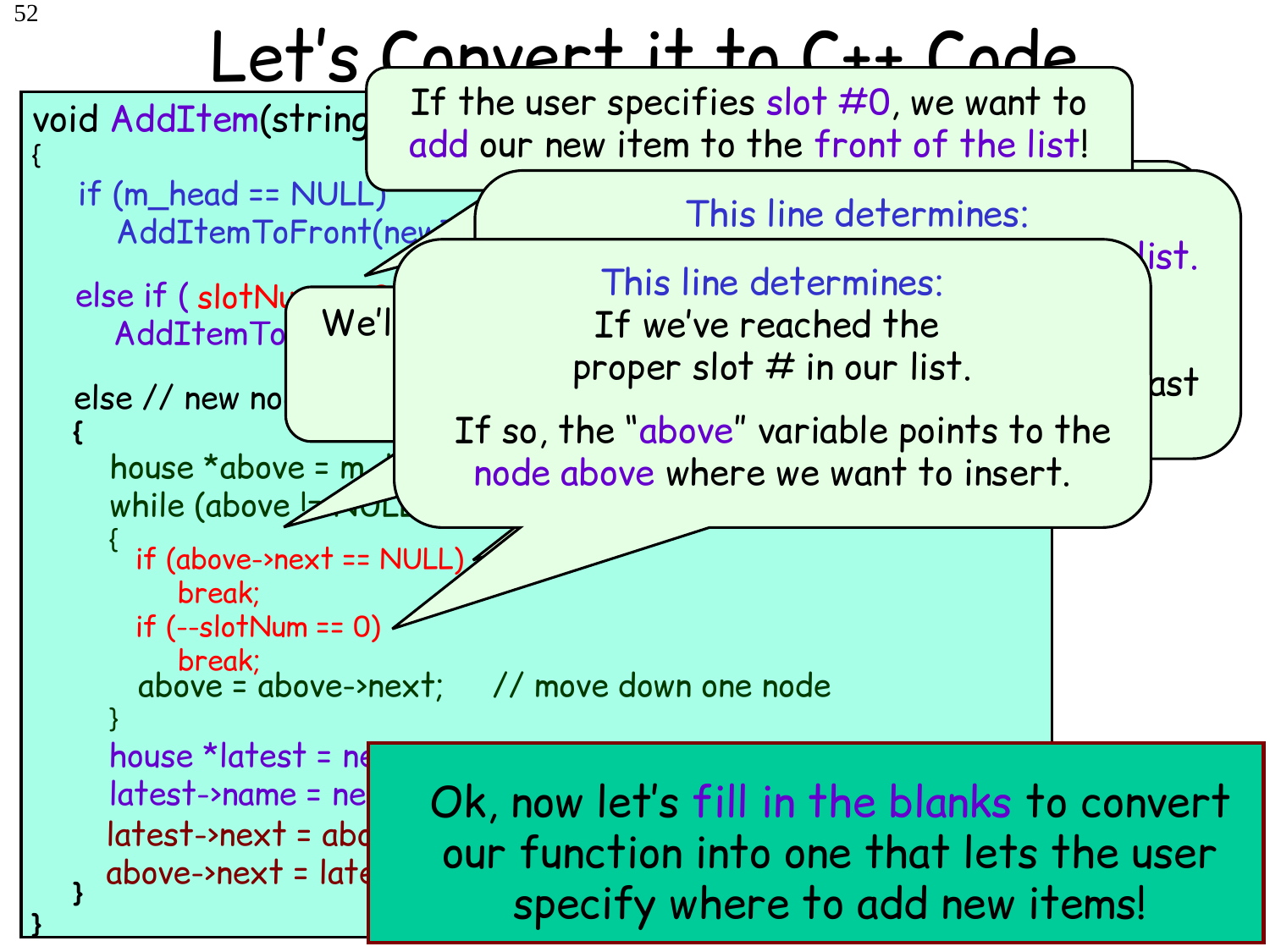

# Let’s Convert it to C++ Code
52
If the user specifies slot #0, we want to add our new item to the front of the list!
, int slotNum)

void AddItem(string &newItem)
{

}

We’ll let the user specify what slot they want to add their item into.
(slot 0 = first node)
if (m_head == NULL)
    AddItemToFront(newItem);  // use Einstein’s algorithm
This line determines:
If we’ve reached the last node in the list.

  If so, we can’t go any farther…

Let’s just add our new item after the last node in the list.
This line determines:
If we’ve reached the
proper slot # in our list.

  If so, the “above” variable points to the node above where we want to insert.

else if ( /* decide if the new item belongs at the top */ )
    AddItemToFront(newItem);  // use Einstein’s algorithm
slotNum == 0 )
We’ll keep traversing down the nodes until we hit the right slot number
(or we hit the end of the list)
else // new node belongs somewhere in the middle of the list
{

}
house *above = m_head;   // start with first node
while (above != NULL)
{

   above = above->next;     // move down one node
}
if (above->next == NULL)
     break;
if (--slotNum == 0)
     break;
// add your customized traversal code here;
// it should break out of the loop once it finds
// the node directly above our insertion point!

house *latest = new house;    // alloc and fill our new node
latest->name = newItem;

Ok, now let’s fill in the blanks to convert our function into one that lets the user specify where to add new items!
latest->next = above->next;   // link new node to following node
above->next = latest;	     // link above node to new node